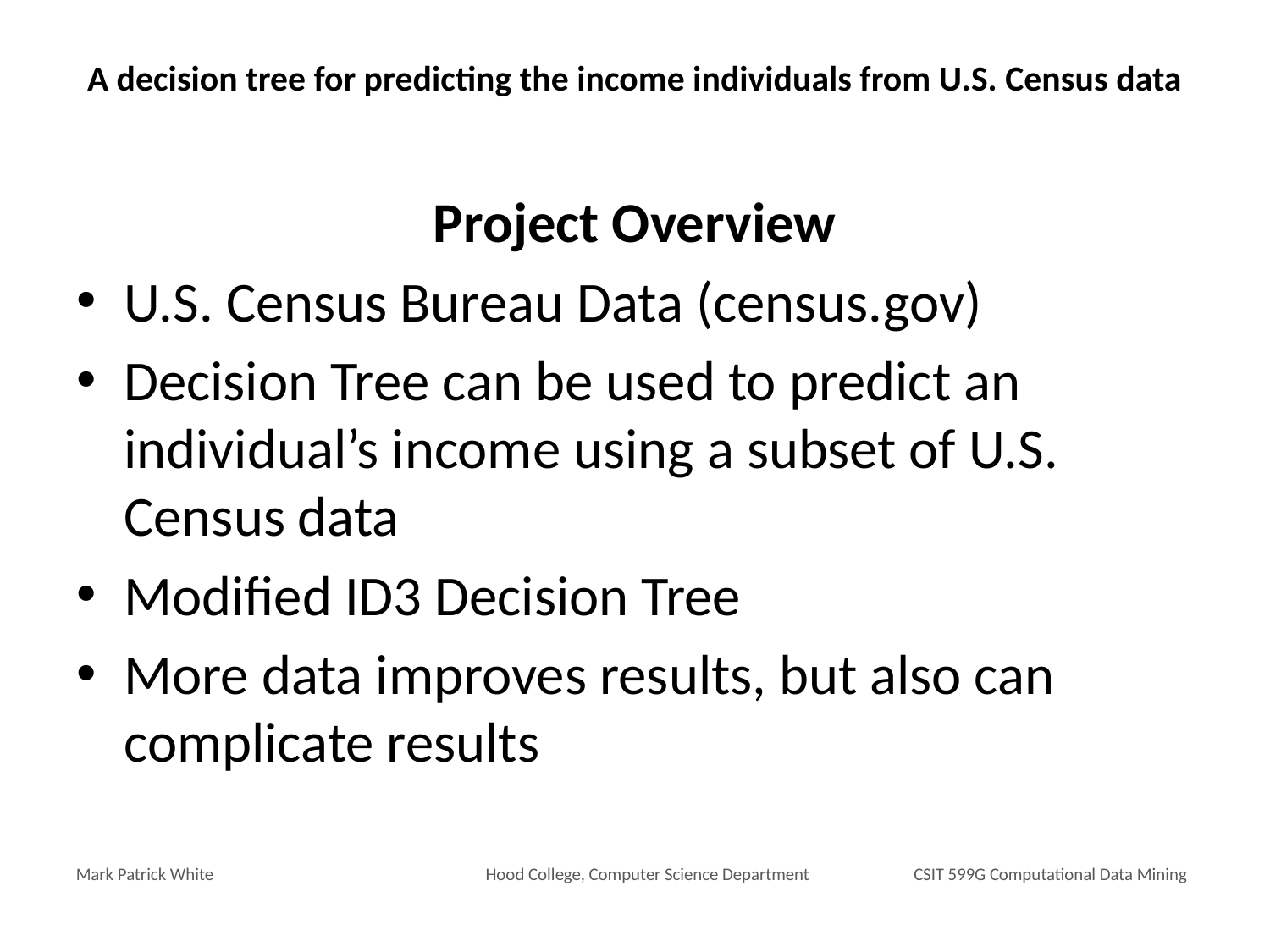

# A decision tree for predicting the income individuals from U.S. Census data
Project Overview
U.S. Census Bureau Data (census.gov)
Decision Tree can be used to predict an individual’s income using a subset of U.S. Census data
Modified ID3 Decision Tree
More data improves results, but also can complicate results
Mark Patrick White	Hood College, Computer Science Department	CSIT 599G Computational Data Mining